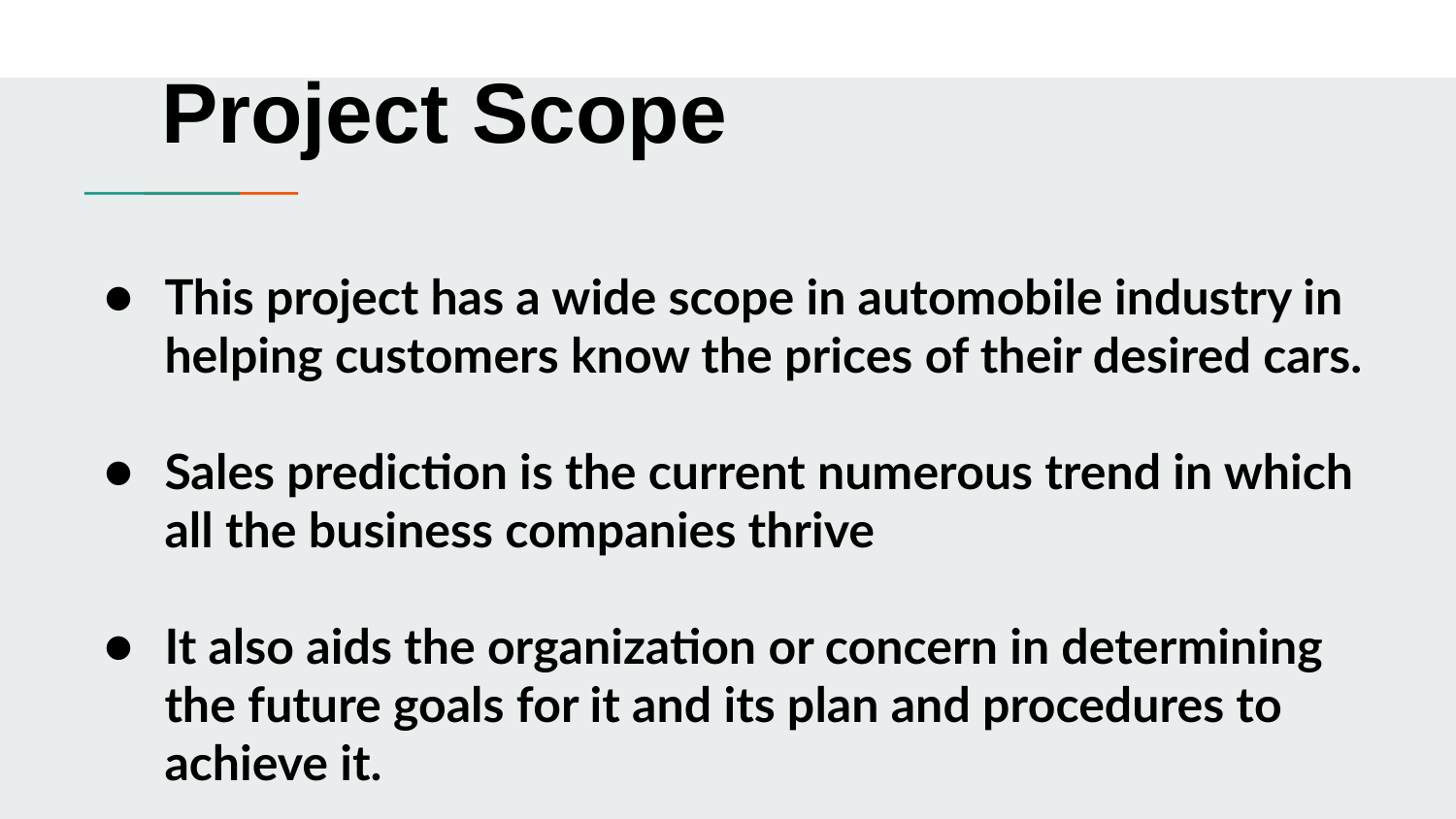

# Project Scope
This project has a wide scope in automobile industry in helping customers know the prices of their desired cars.

Sales prediction is the current numerous trend in which all the business companies thrive

It also aids the organization or concern in determining the future goals for it and its plan and procedures to achieve it.